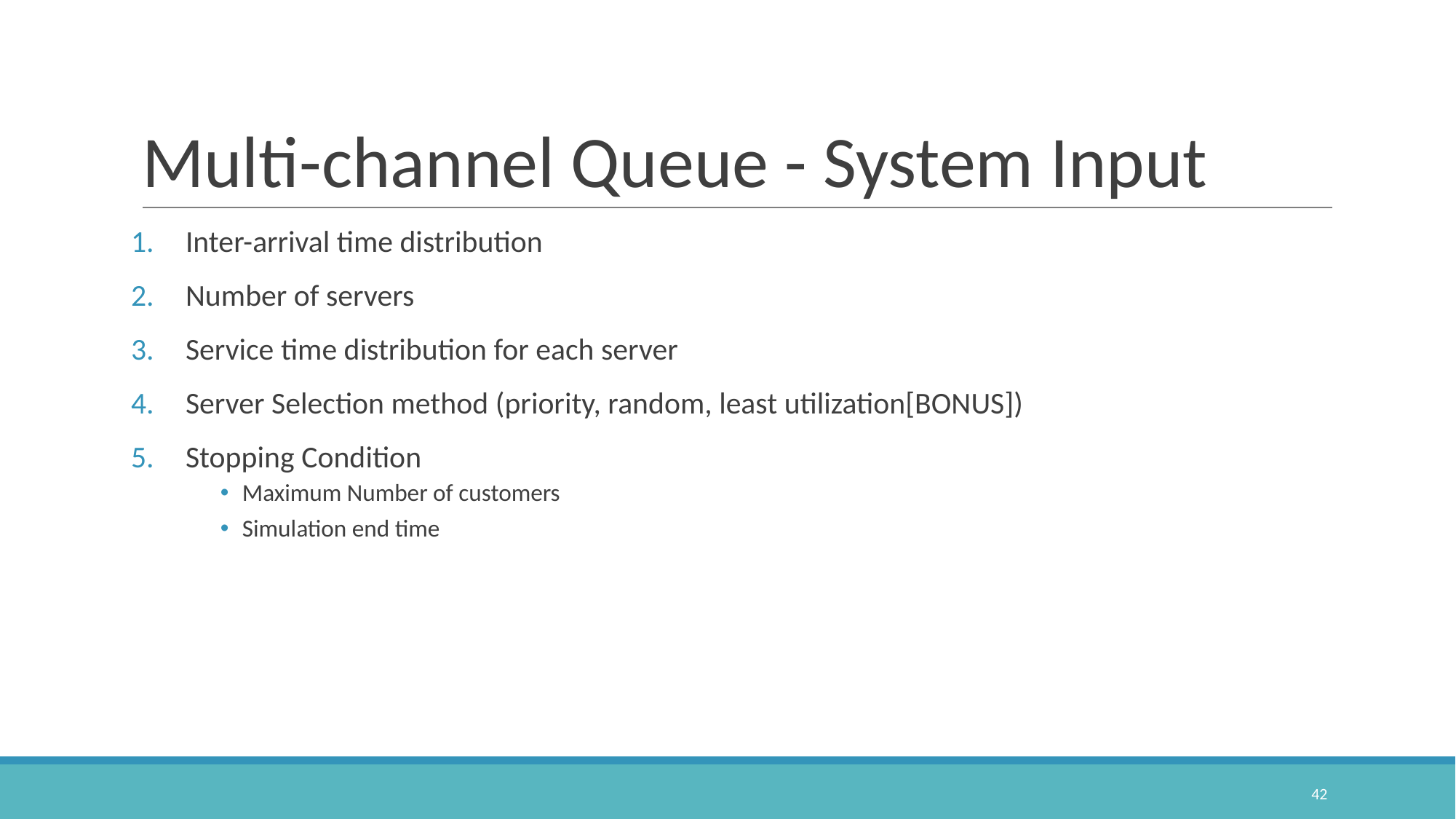

# Multi-channel Queue - System Input
Inter-arrival time distribution
Number of servers
Service time distribution for each server
Server Selection method (priority, random, least utilization[BONUS])
Stopping Condition
Maximum Number of customers
Simulation end time

42